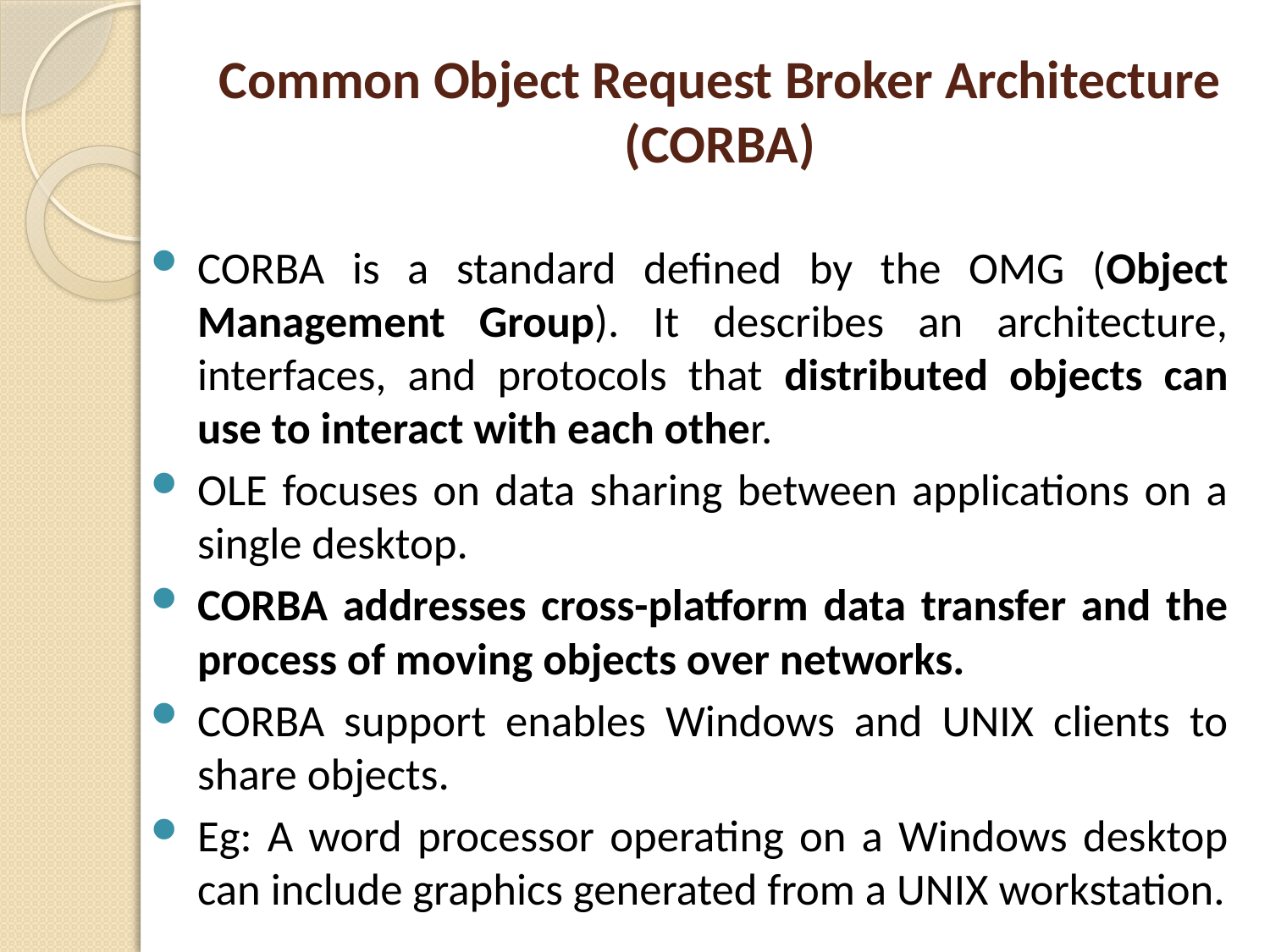

# Common Object Request Broker Architecture (CORBA)
CORBA is a standard defined by the OMG (Object Management Group). It describes an architecture, interfaces, and protocols that distributed objects can use to interact with each other.
OLE focuses on data sharing between applications on a single desktop.
CORBA addresses cross-platform data transfer and the process of moving objects over networks.
CORBA support enables Windows and UNIX clients to share objects.
Eg: A word processor operating on a Windows desktop can include graphics generated from a UNIX workstation.